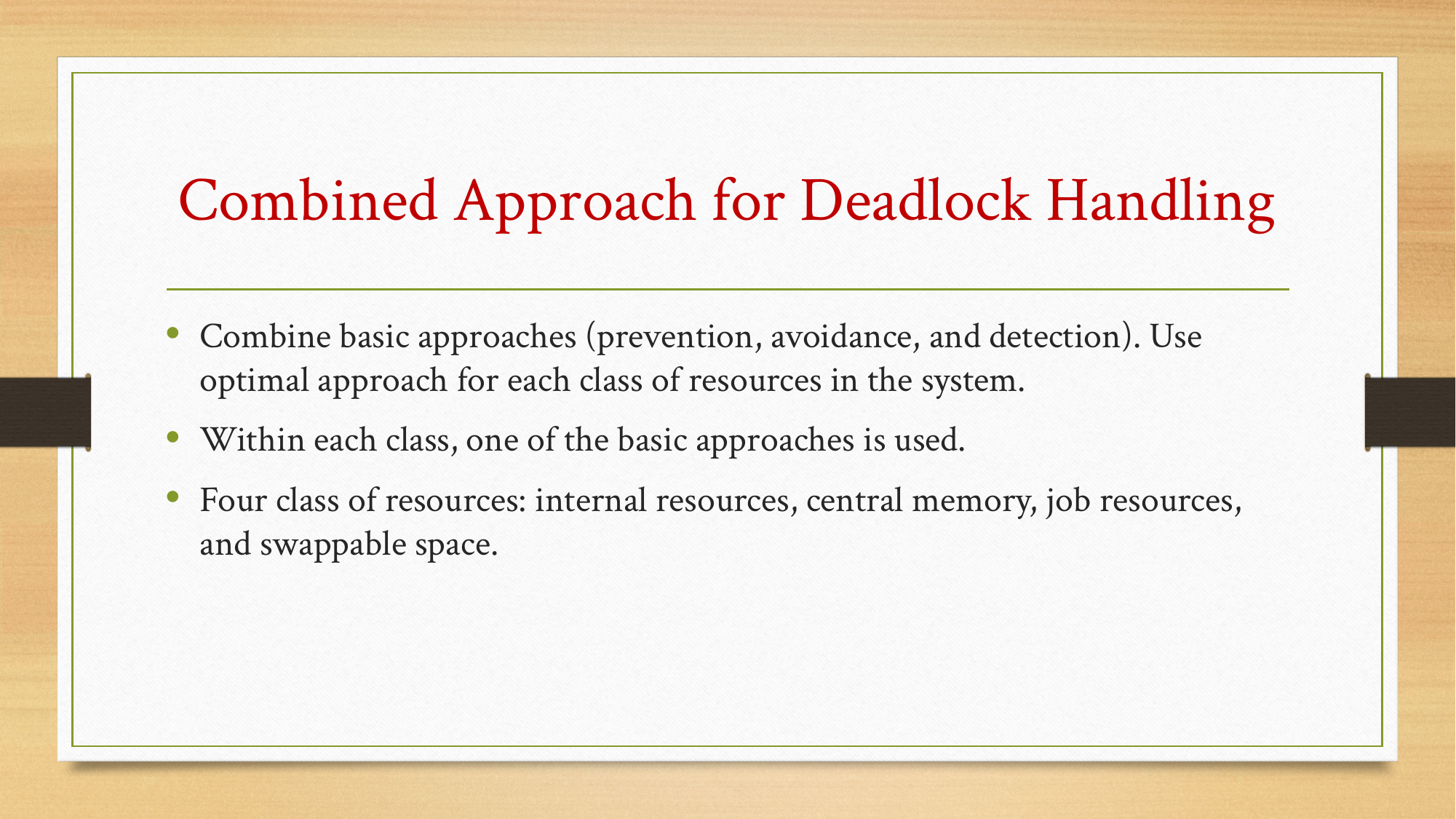

# Combined Approach for Deadlock Handling
Combine basic approaches (prevention, avoidance, and detection). Use optimal approach for each class of resources in the system.
Within each class, one of the basic approaches is used.
Four class of resources: internal resources, central memory, job resources, and swappable space.